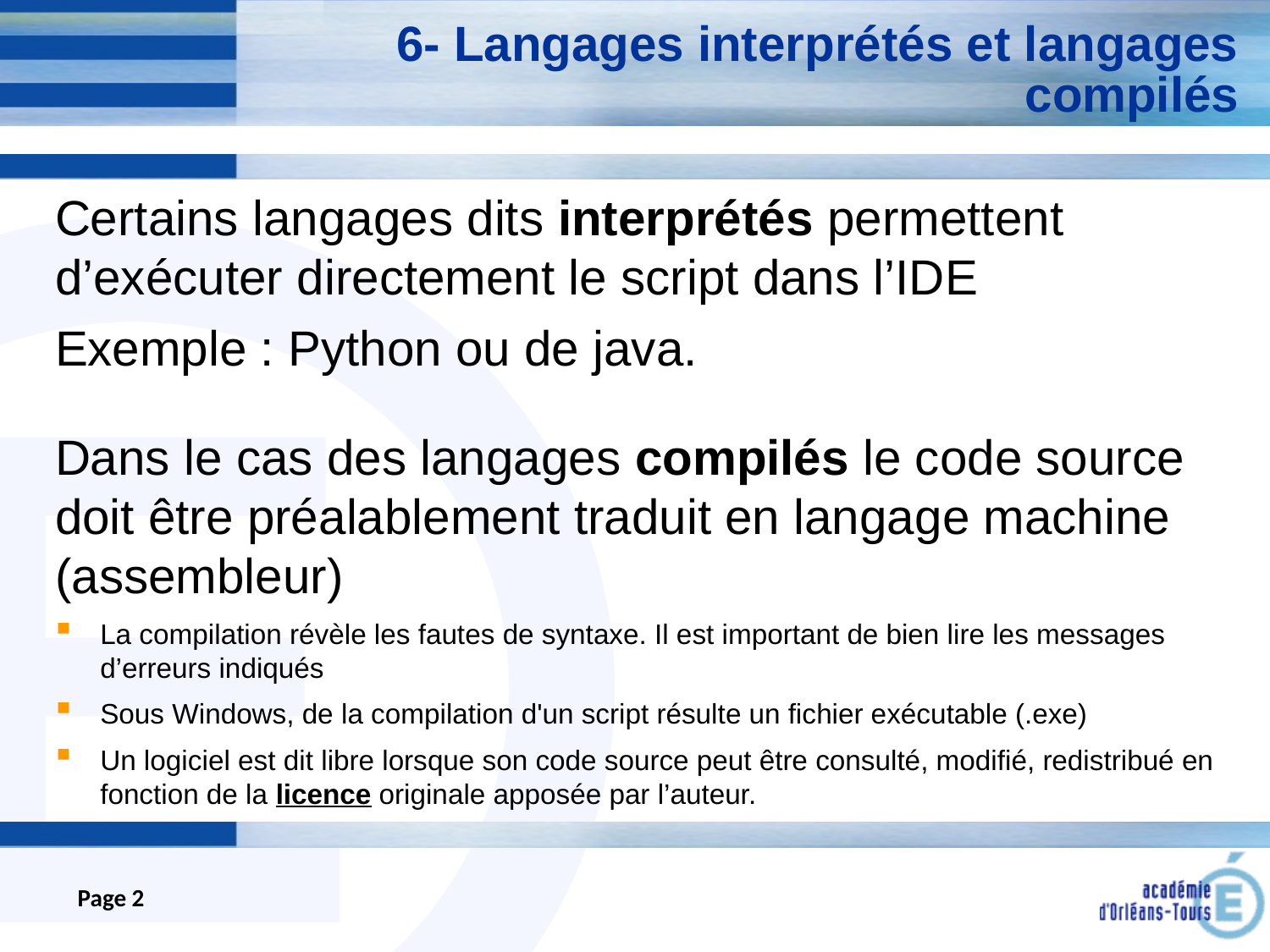

# 6- Langages interprétés et langages compilés
Certains langages dits interprétés permettent d’exécuter directement le script dans l’IDE
Exemple : Python ou de java.

Dans le cas des langages compilés le code source doit être préalablement traduit en langage machine (assembleur)
La compilation révèle les fautes de syntaxe. Il est important de bien lire les messages d’erreurs indiqués
Sous Windows, de la compilation d'un script résulte un fichier exécutable (.exe)
Un logiciel est dit libre lorsque son code source peut être consulté, modifié, redistribué en fonction de la licence originale apposée par l’auteur.

Page 2